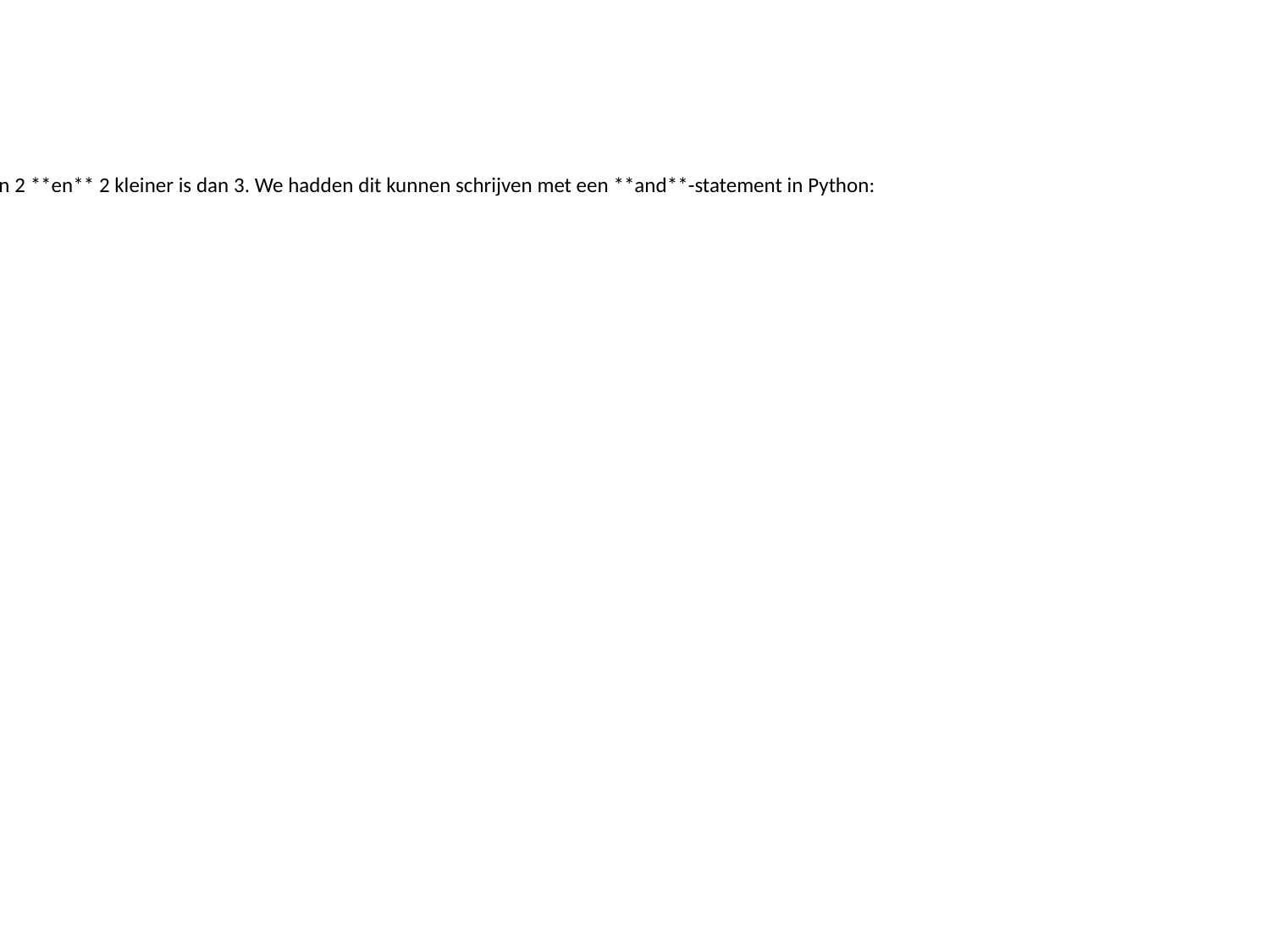

Info:
Het bovenstaande statement controleert of 1 kleiner is dan 2 **en** 2 kleiner is dan 3. We hadden dit kunnen schrijven met een **and**-statement in Python: